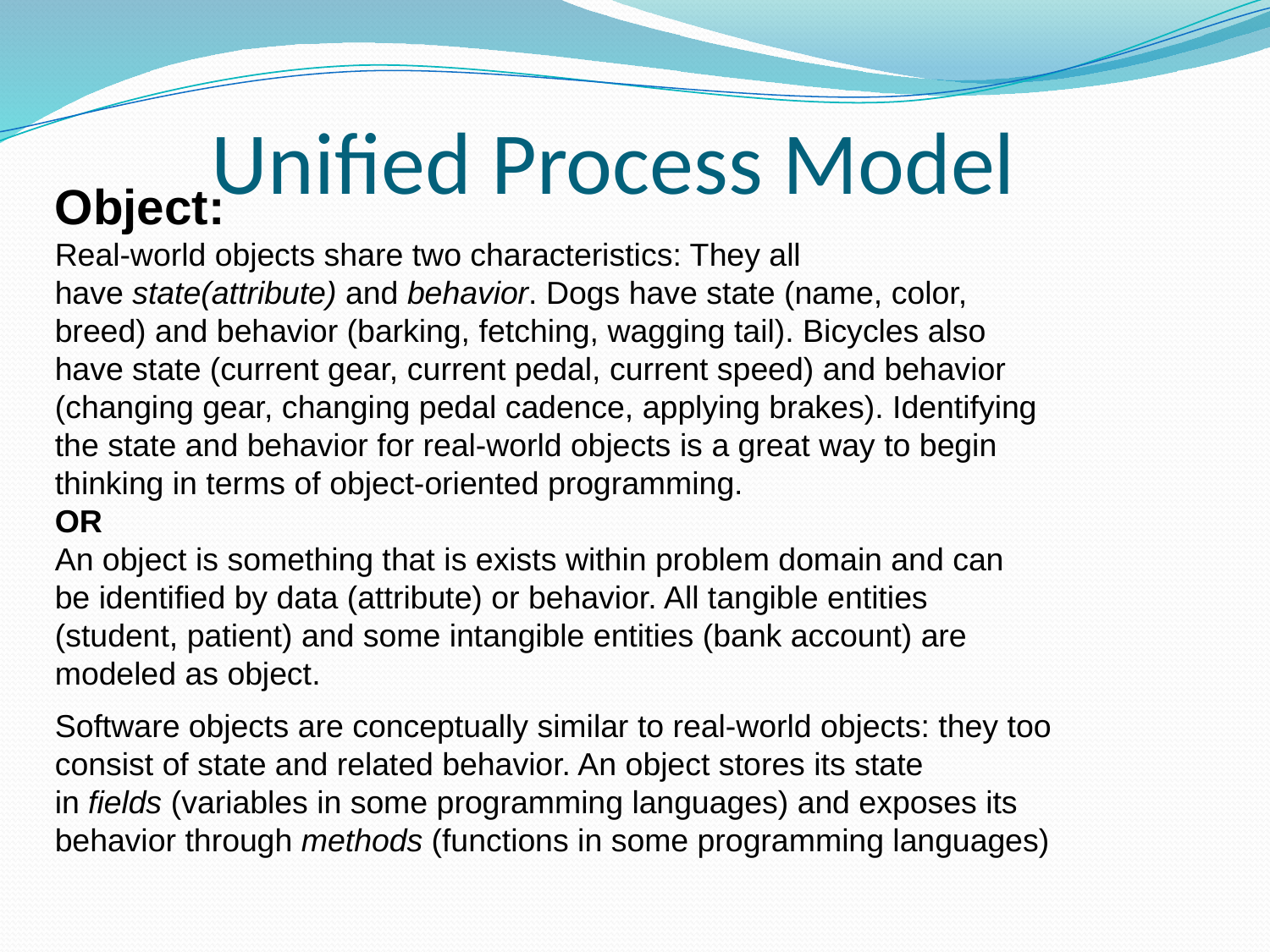

# Unified Process Model
Object:
Real-world objects share two characteristics: They all have state(attribute) and behavior. Dogs have state (name, color, breed) and behavior (barking, fetching, wagging tail). Bicycles also have state (current gear, current pedal, current speed) and behavior (changing gear, changing pedal cadence, applying brakes). Identifying the state and behavior for real-world objects is a great way to begin thinking in terms of object-oriented programming.
OR
An object is something that is exists within problem domain and can be identified by data (attribute) or behavior. All tangible entities (student, patient) and some intangible entities (bank account) are
modeled as object.

Software objects are conceptually similar to real-world objects: they too consist of state and related behavior. An object stores its state in fields (variables in some programming languages) and exposes its behavior through methods (functions in some programming languages)